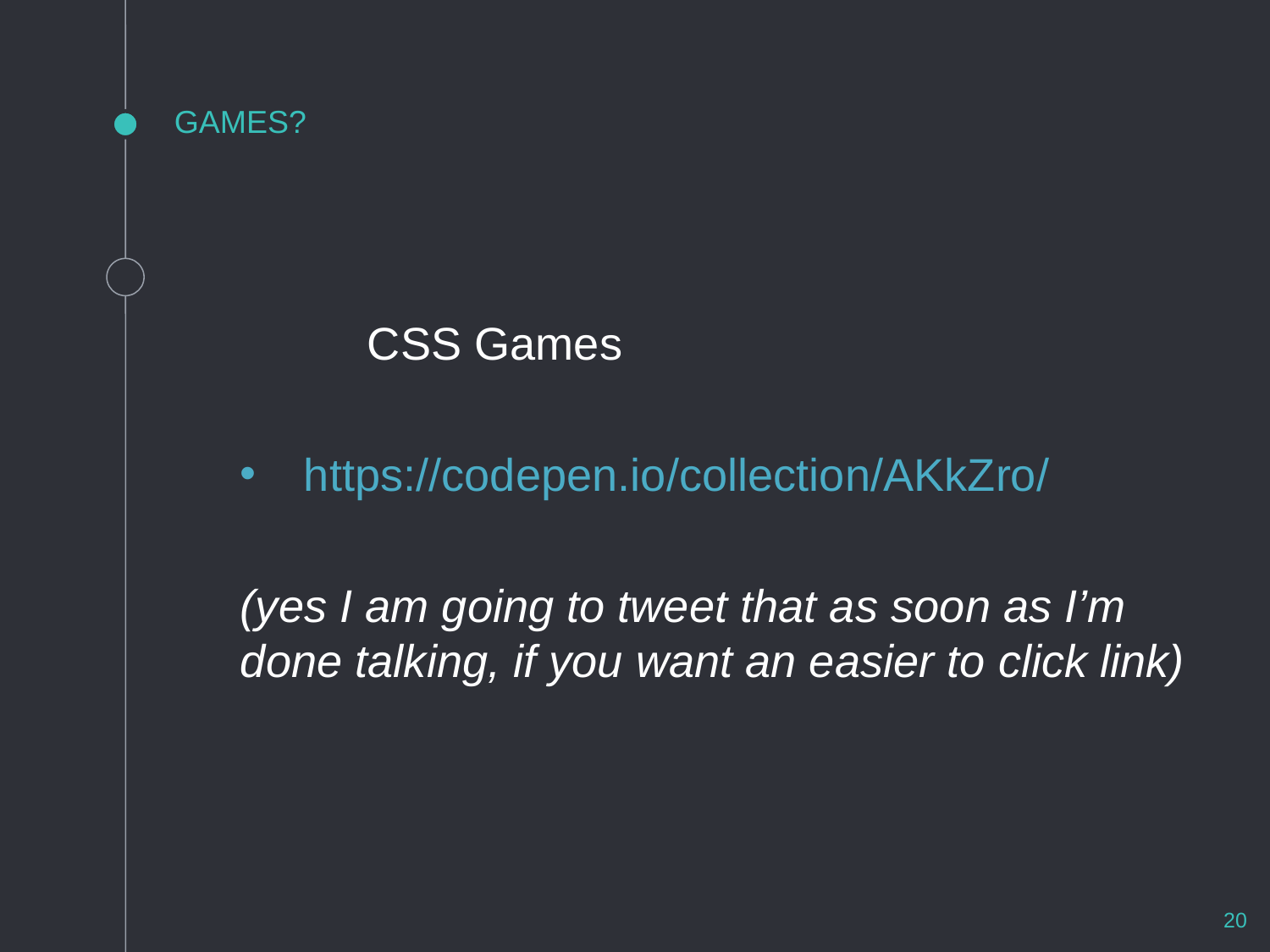

GAMES?

	CSS Games

https://codepen.io/collection/AKkZro/

(yes I am going to tweet that as soon as I’m done talking, if you want an easier to click link)
20